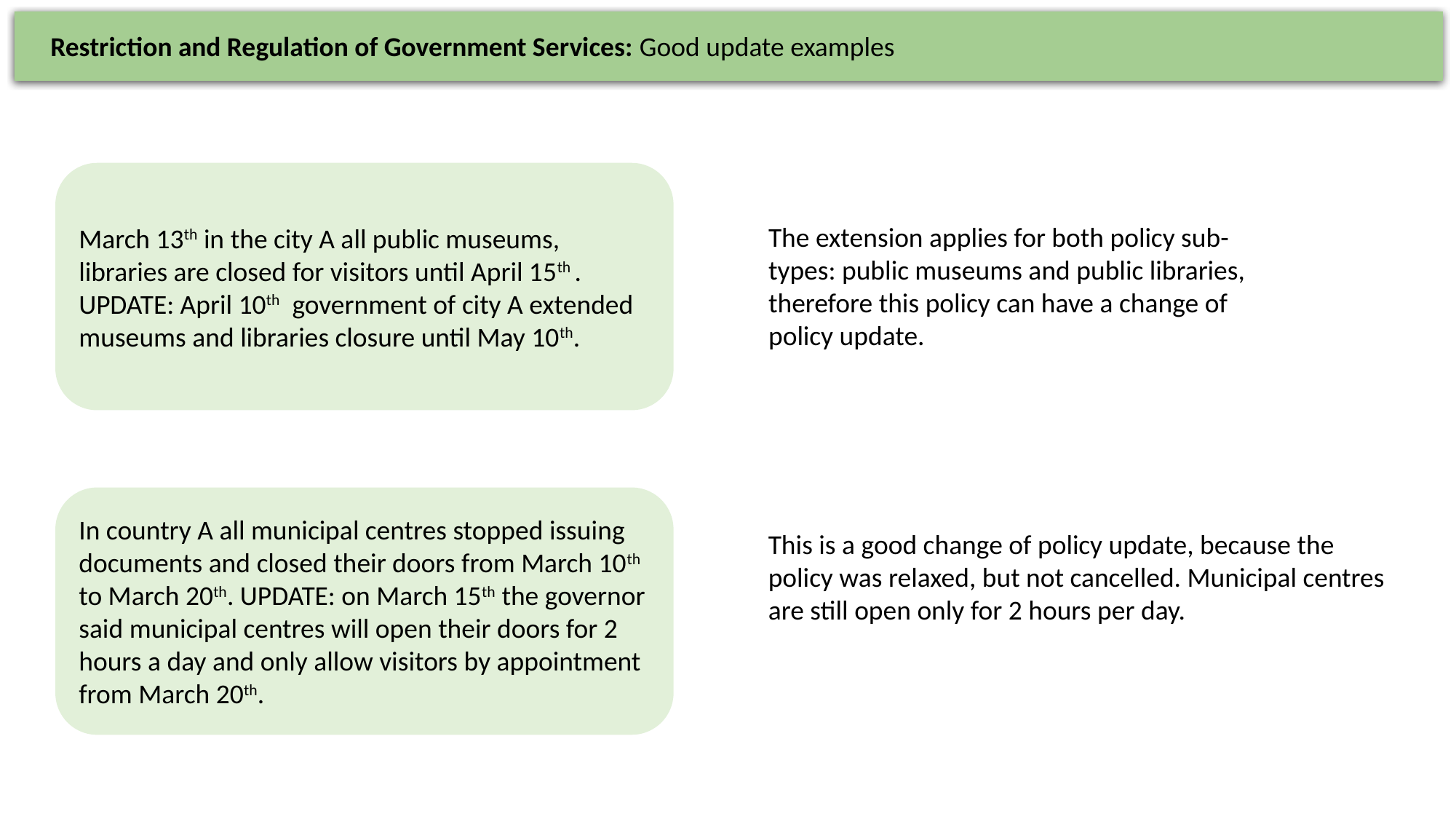

Restriction and Regulation of Government Services: Good update examples
March 13th in the city A all public museums, libraries are closed for visitors until April 15th . UPDATE: April 10th  government of city A extended museums and libraries closure until May 10th.
The extension applies for both policy sub-types: public museums and public libraries, therefore this policy can have a change of policy update.
In country A all municipal centres stopped issuing documents and closed their doors from March 10th to March 20th. UPDATE: on March 15th the governor said municipal centres will open their doors for 2 hours a day and only allow visitors by appointment from March 20th.
This is a good change of policy update, because the policy was relaxed, but not cancelled. Municipal centres are still open only for 2 hours per day.